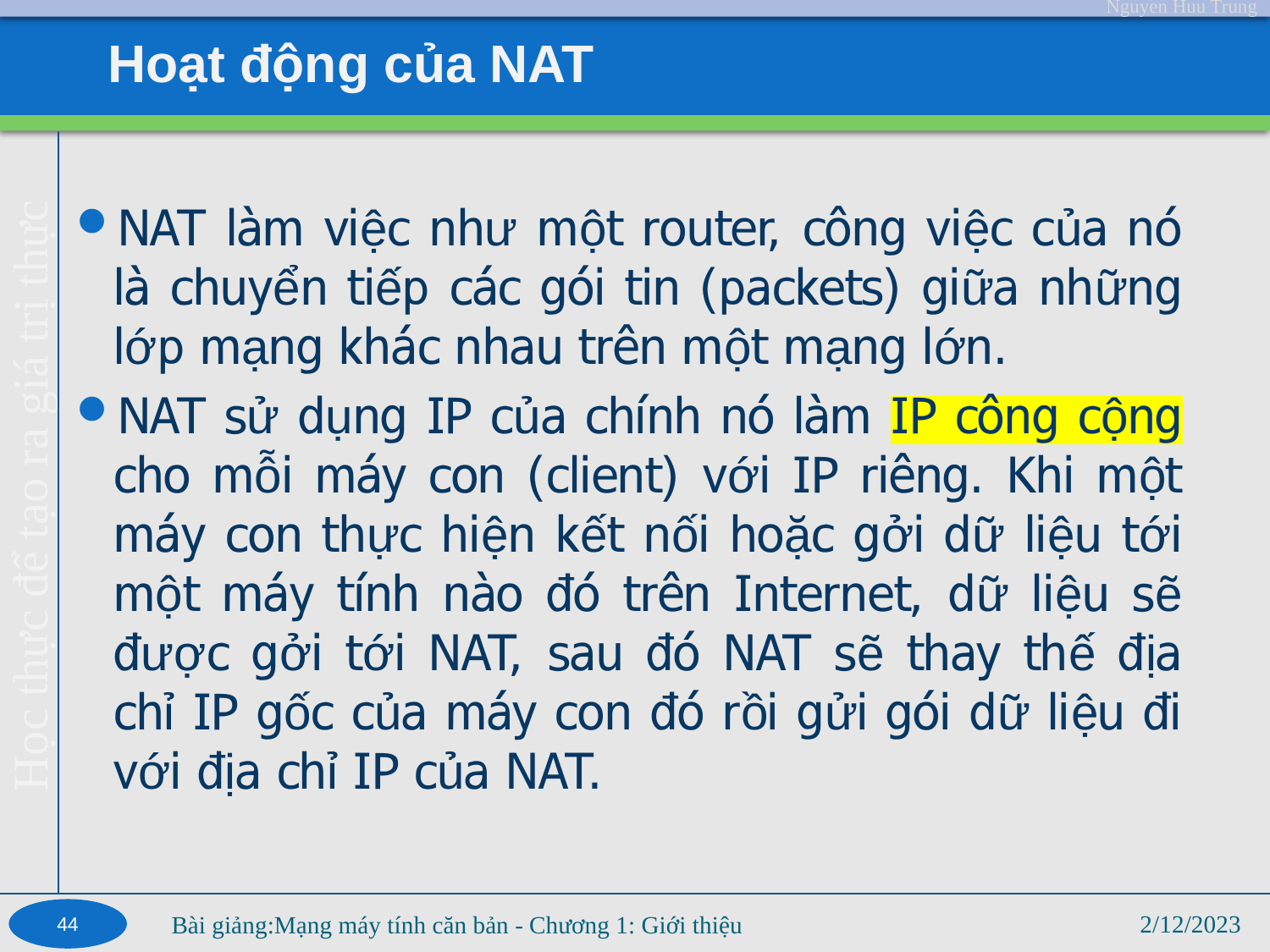

# Hoạt động của NAT
NAT làm việc như một router, công việc của nó là chuyển tiếp các gói tin (packets) giữa những lớp mạng khác nhau trên một mạng lớn.
NAT sử dụng IP của chính nó làm IP công cộng cho mỗi máy con (client) với IP riêng. Khi một máy con thực hiện kết nối hoặc gởi dữ liệu tới một máy tính nào đó trên Internet, dữ liệu sẽ được gởi tới NAT, sau đó NAT sẽ thay thế địa chỉ IP gốc của máy con đó rồi gửi gói dữ liệu đi với địa chỉ IP của NAT.
44
2/12/2023
Bài giảng:Mạng máy tính căn bản - Chương 1: Giới thiệu